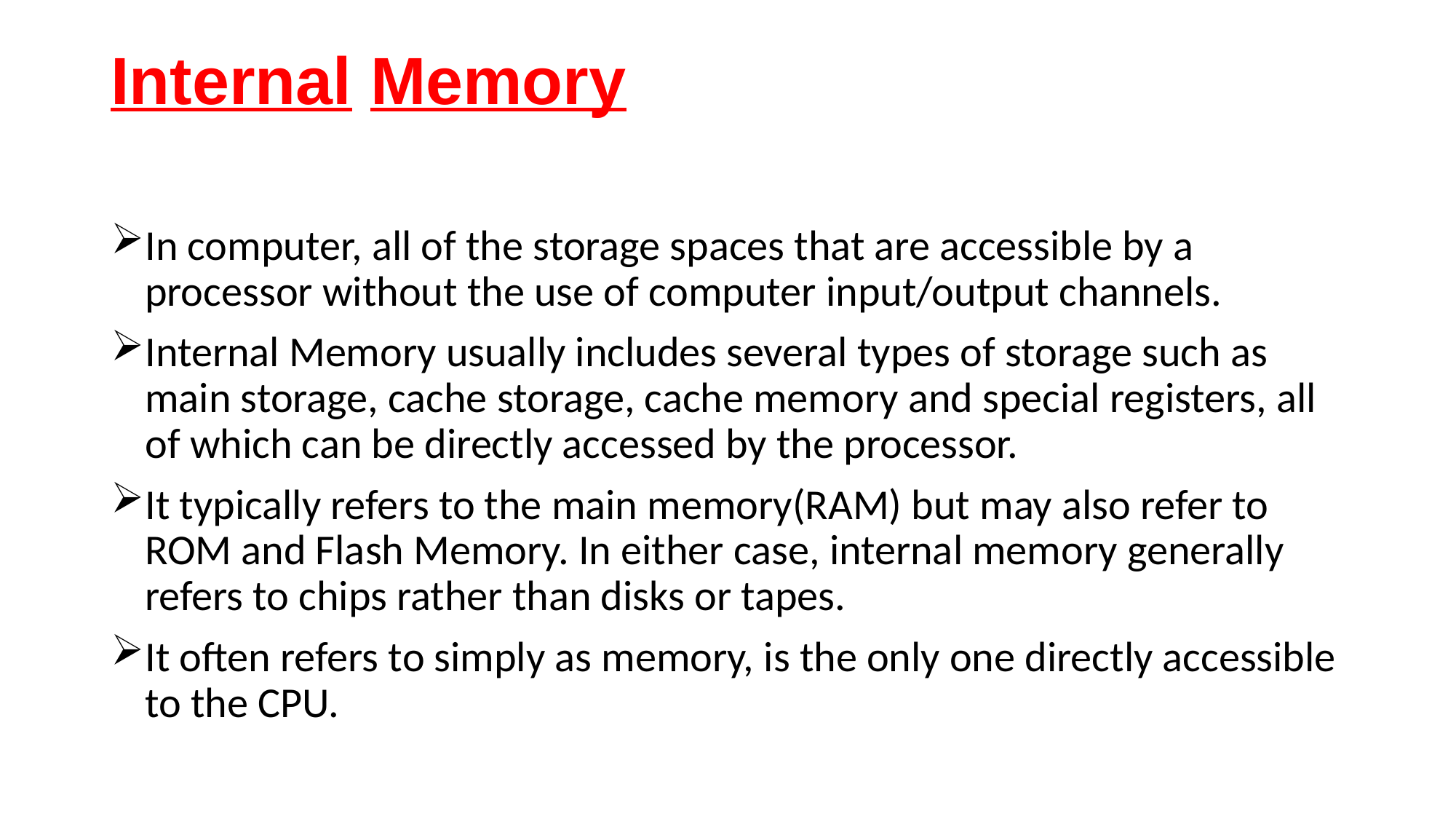

# Internal Memory
In computer, all of the storage spaces that are accessible by a processor without the use of computer input/output channels.
Internal Memory usually includes several types of storage such as main storage, cache storage, cache memory and special registers, all of which can be directly accessed by the processor.
It typically refers to the main memory(RAM) but may also refer to ROM and Flash Memory. In either case, internal memory generally refers to chips rather than disks or tapes.
It often refers to simply as memory, is the only one directly accessible to the CPU.